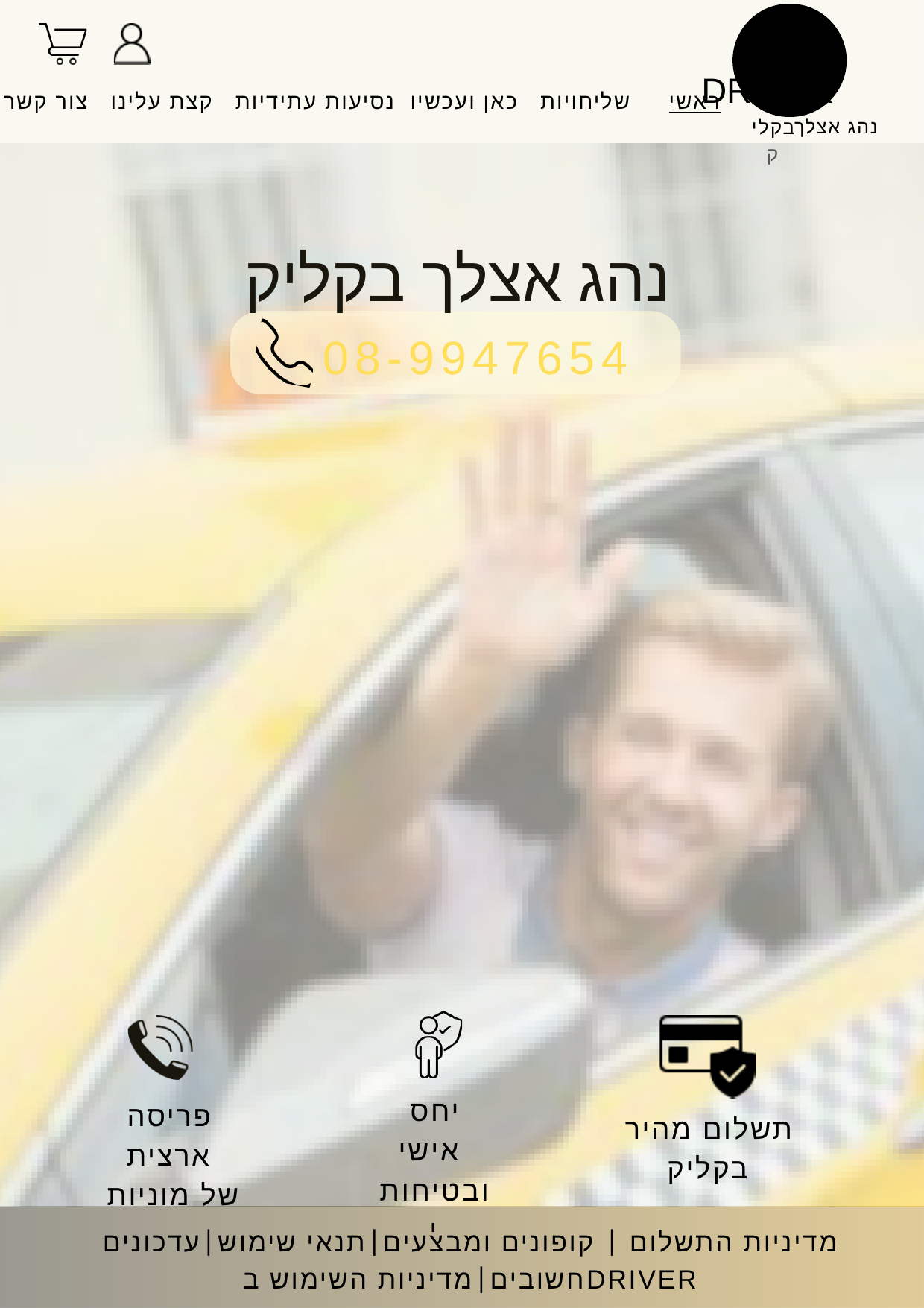

DRIVER
ראשי     שליחויות   כאן ועכשיו  נסיעות עתידיות   קצת עלינו   צור קשר
נהג אצלך
בקליק

נהג אצלך בקליק

 08-9947654

יחס אישי
ובטיחותי
פריסה ארצית
 של מוניות
תשלום מהיר בקליק

מדיניות התשלום | קופונים ומבצעים|תנאי שימוש|עדכונים חשובים|מדיניות השימוש בDRIVER